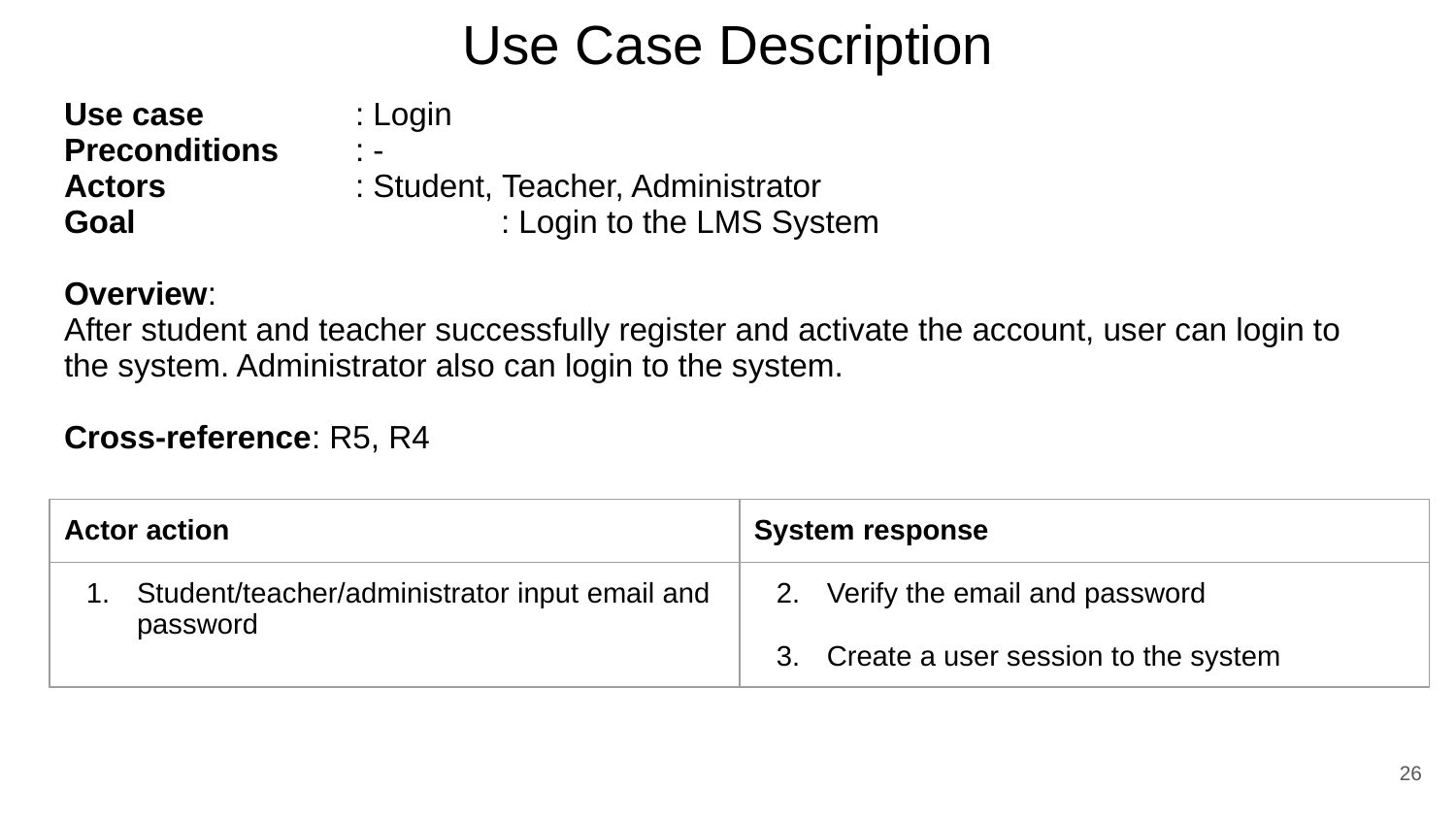

# Use Case Description
Use case		: Login
Preconditions	: -
Actors		: Student, Teacher, Administrator
Goal			: Login to the LMS System

Overview:
After student and teacher successfully register and activate the account, user can login to the system. Administrator also can login to the system.

Cross-reference: R5, R4

| Actor action | System response |
| --- | --- |
| Student/teacher/administrator input email and password | Verify the email and password Create a user session to the system |
26